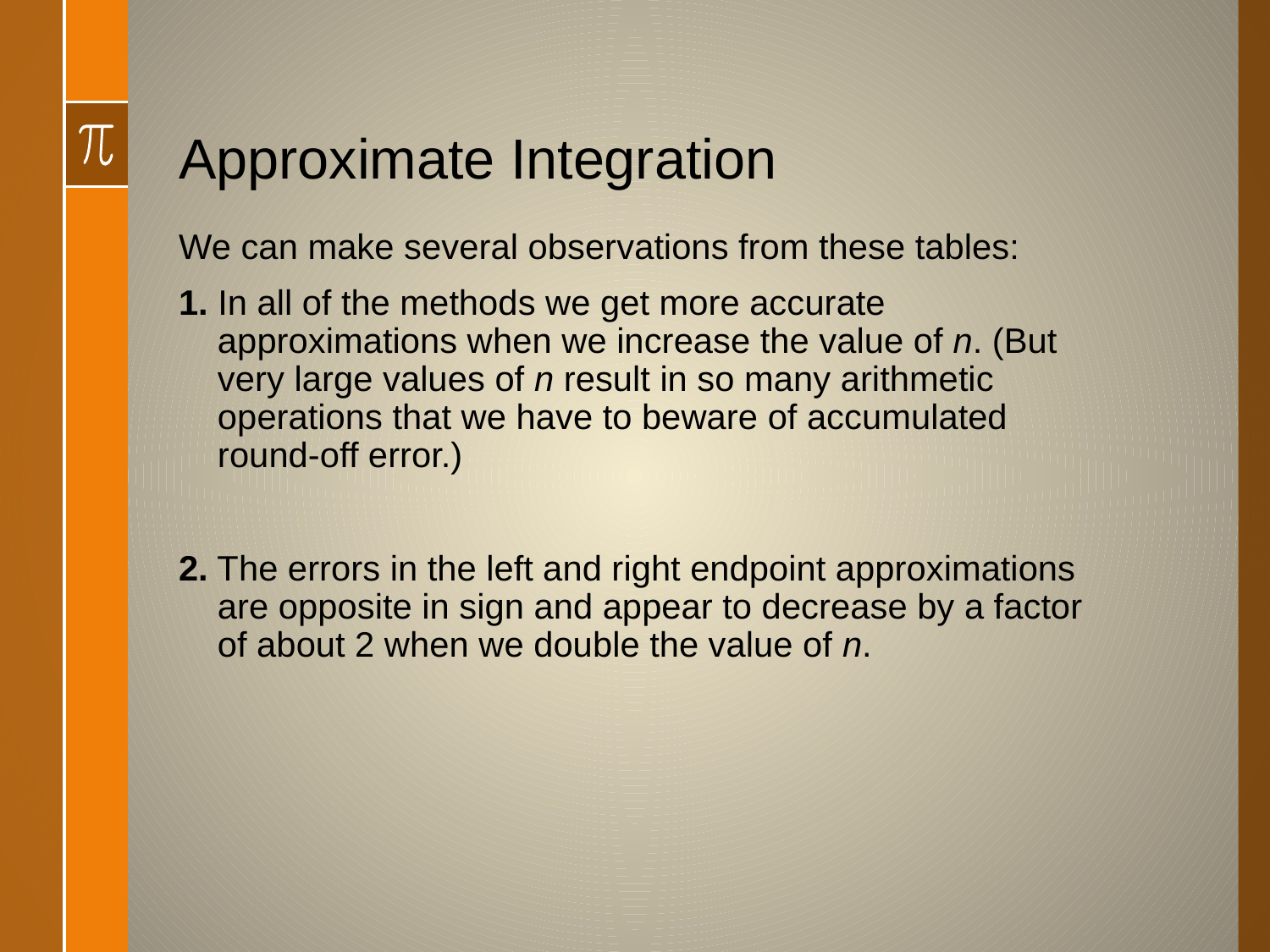

# Approximate Integration

We can make several observations from these tables:
1. In all of the methods we get more accurate
    approximations when we increase the value of n. (But
    very large values of n result in so many arithmetic
    operations that we have to beware of accumulated
    round-off error.)

2. The errors in the left and right endpoint approximations
    are opposite in sign and appear to decrease by a factor
    of about 2 when we double the value of n.